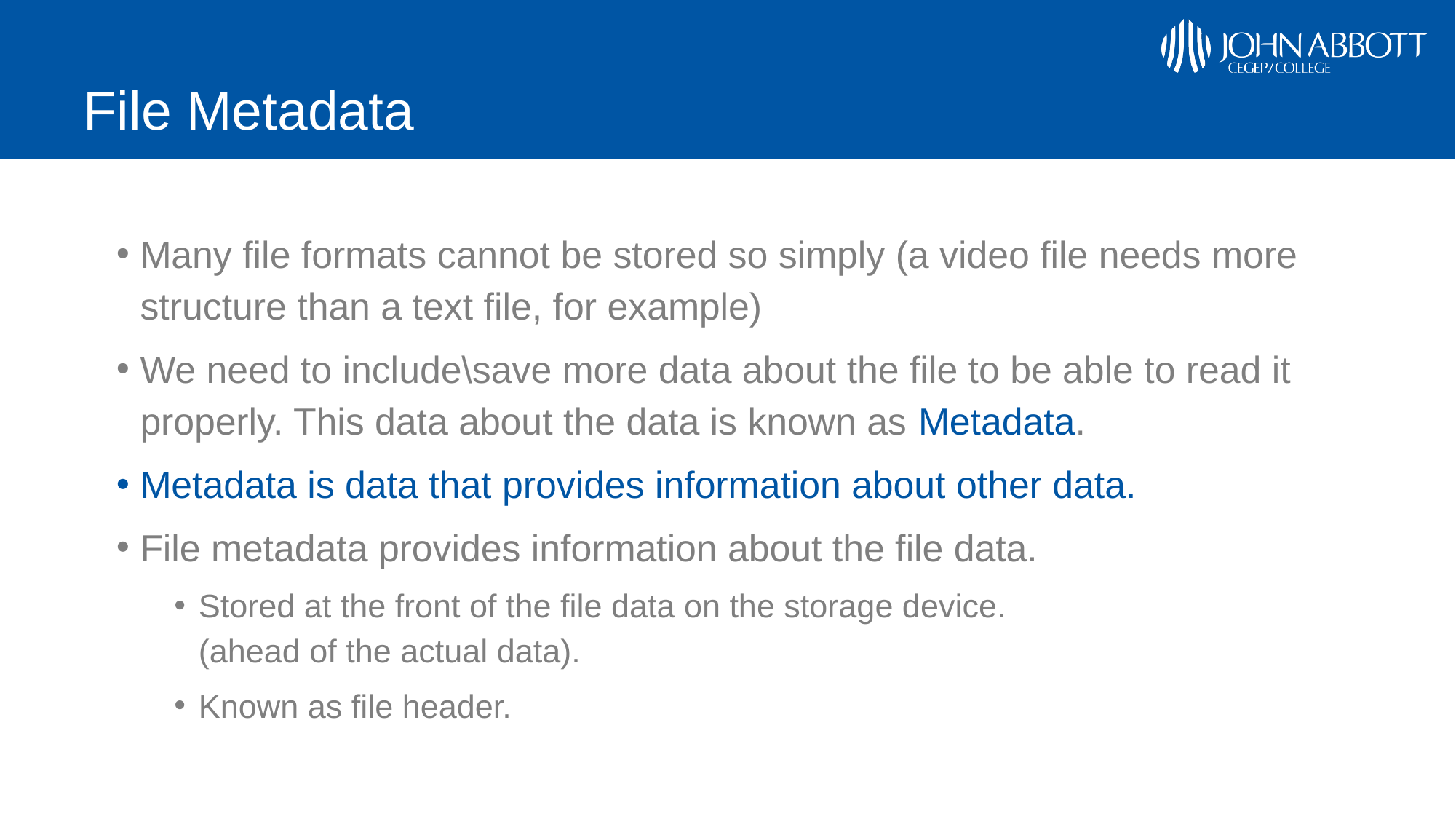

# File Metadata
Many file formats cannot be stored so simply (a video file needs more structure than a text file, for example)
We need to include\save more data about the file to be able to read it properly. This data about the data is known as Metadata.
Metadata is data that provides information about other data.
File metadata provides information about the file data.
Stored at the front of the file data on the storage device.
(ahead of the actual data).
Known as file header.